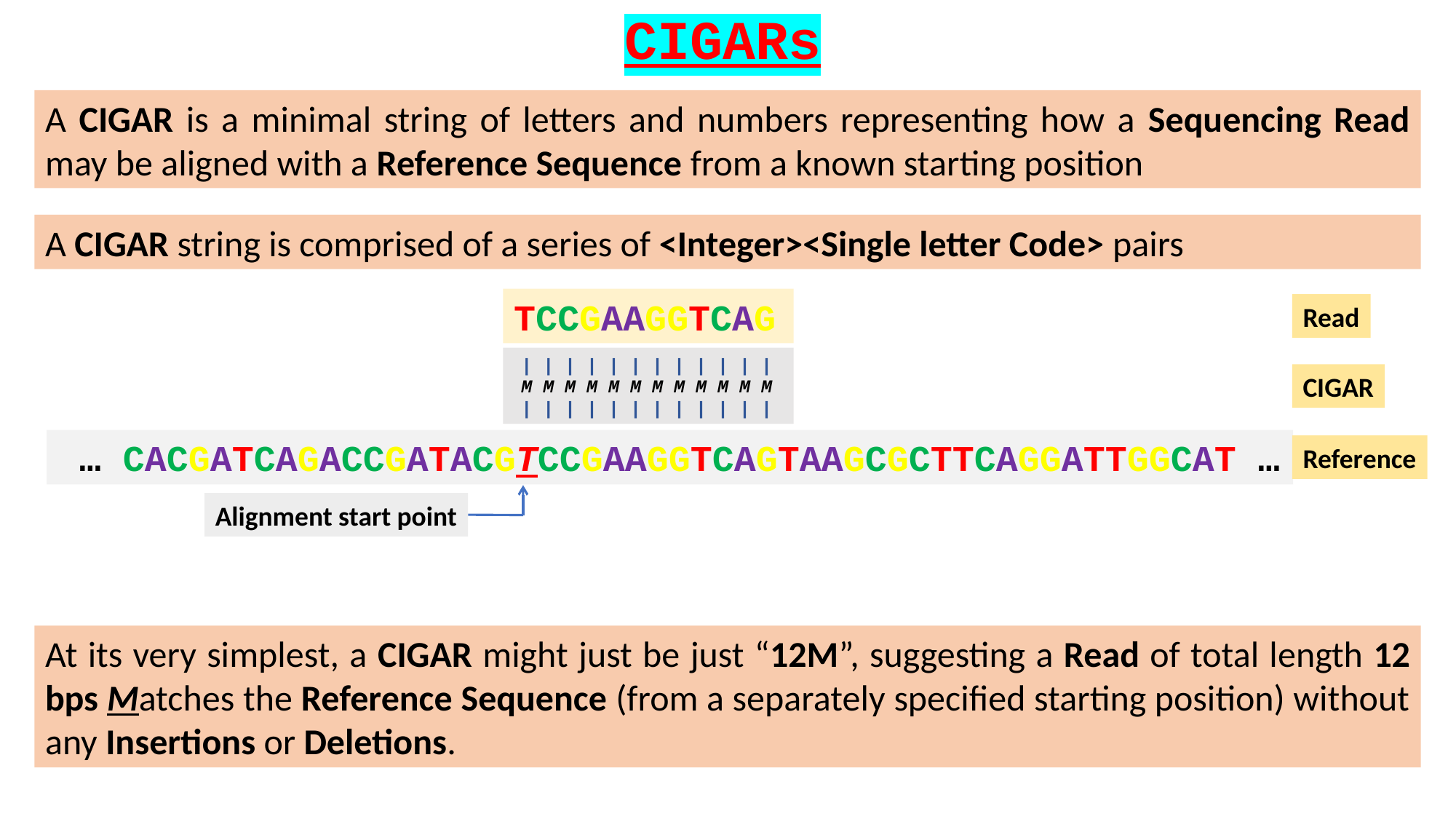

CIGARs
A CIGAR is a minimal string of letters and numbers representing how a Sequencing Read may be aligned with a Reference Sequence from a known starting position
A CIGAR string is comprised of a series of <Integer><Single letter Code> pairs
TCCGAAGGTCAG
Read
 | | | | | | | | | | | |
 M M M M M M M M M M M M
 | | | | | | | | | | | |
CIGAR
 … CACGATCAGACCGATACGTCCGAAGGTCAGTAAGCGCTTCAGGATTGGCAT …
Reference
Alignment start point
At its very simplest, a CIGAR might just be just “12M”, suggesting a Read of total length 12 bps Matches the Reference Sequence (from a separately specified starting position) without any Insertions or Deletions.